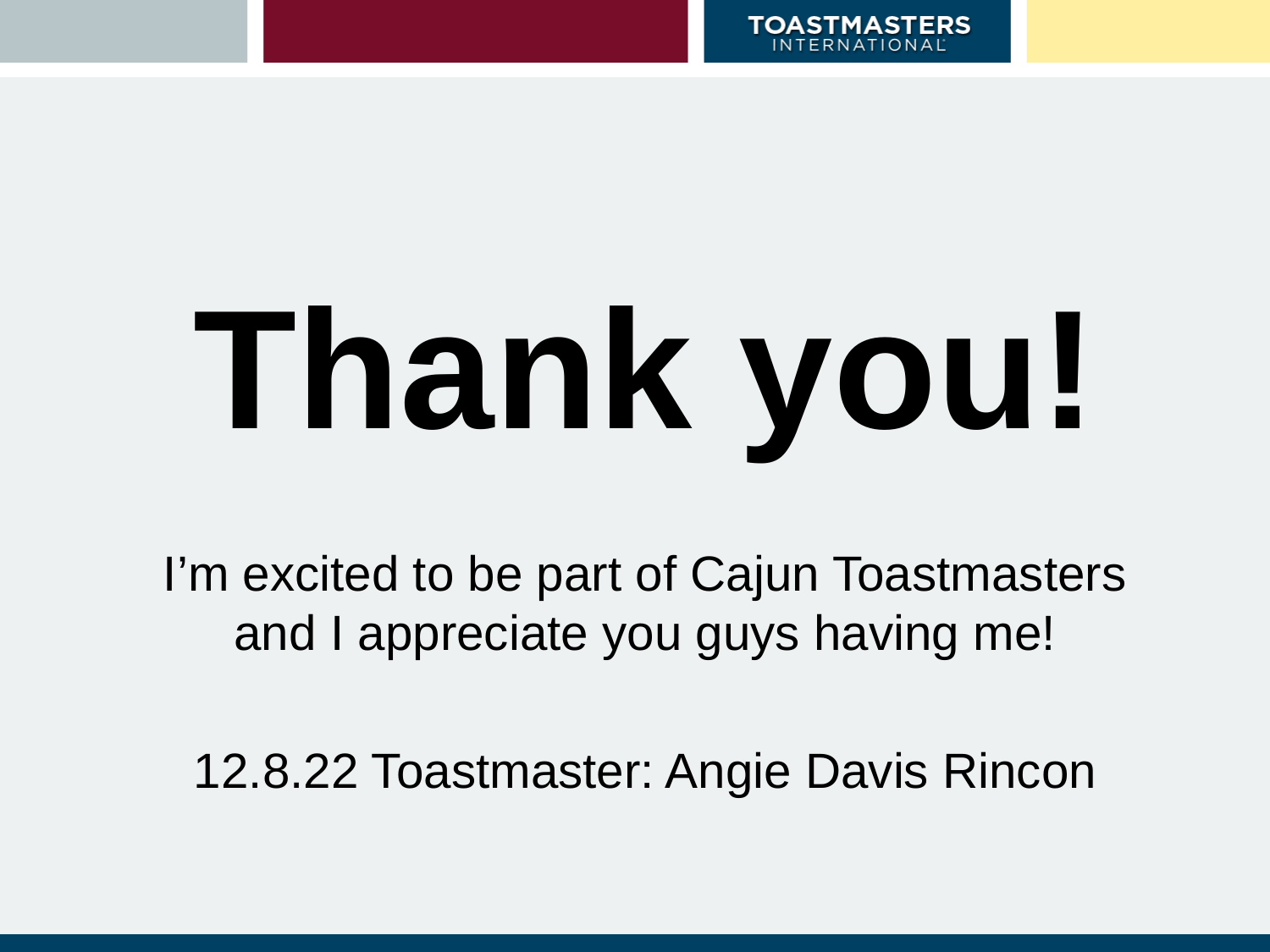

#
Thank you!

I’m excited to be part of Cajun Toastmasters and I appreciate you guys having me!

12.8.22 Toastmaster: Angie Davis Rincon